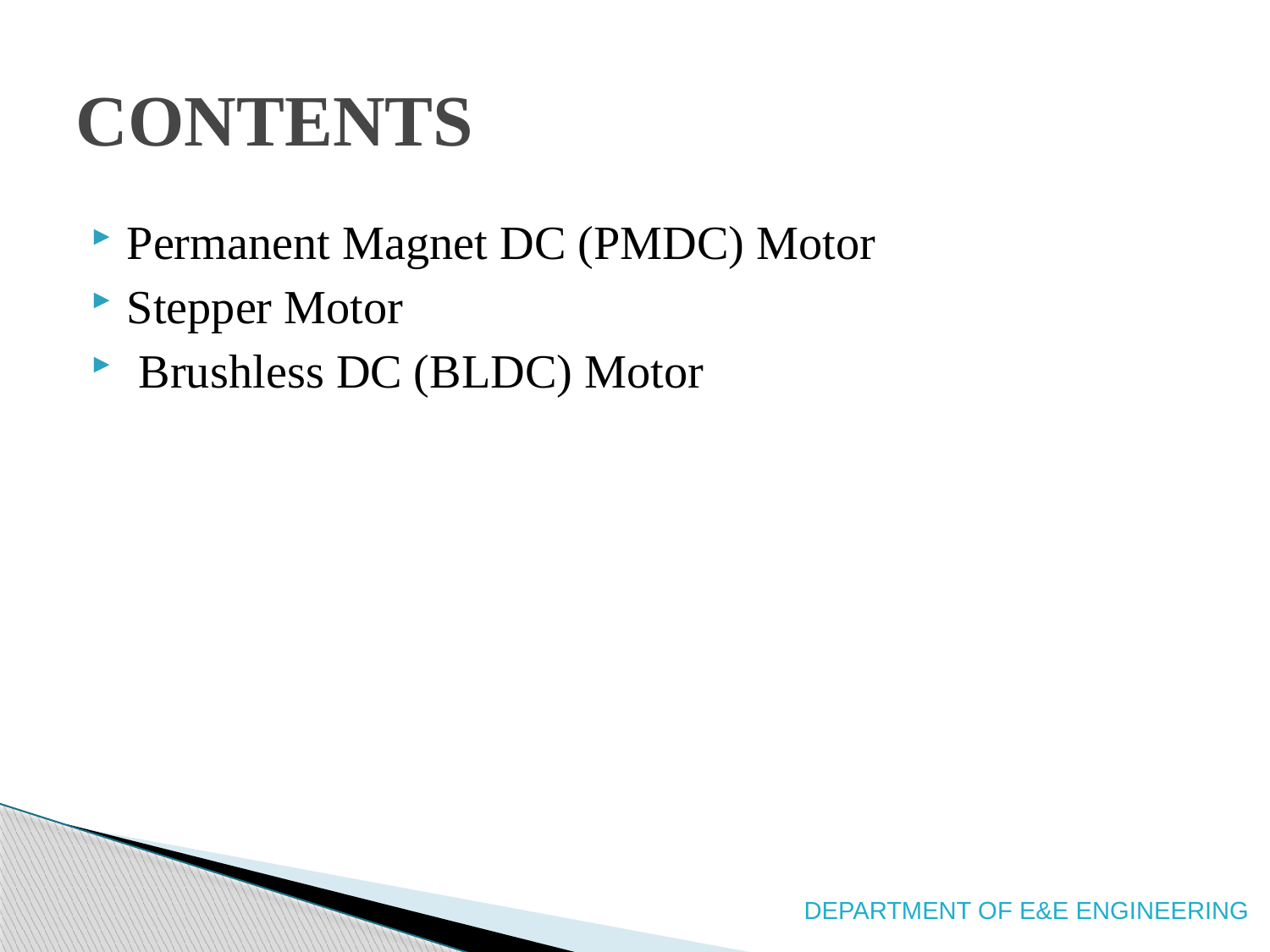

# CONTENTS
Permanent Magnet DC (PMDC) Motor
Stepper Motor
 Brushless DC (BLDC) Motor
DEPARTMENT OF E&E ENGINEERING